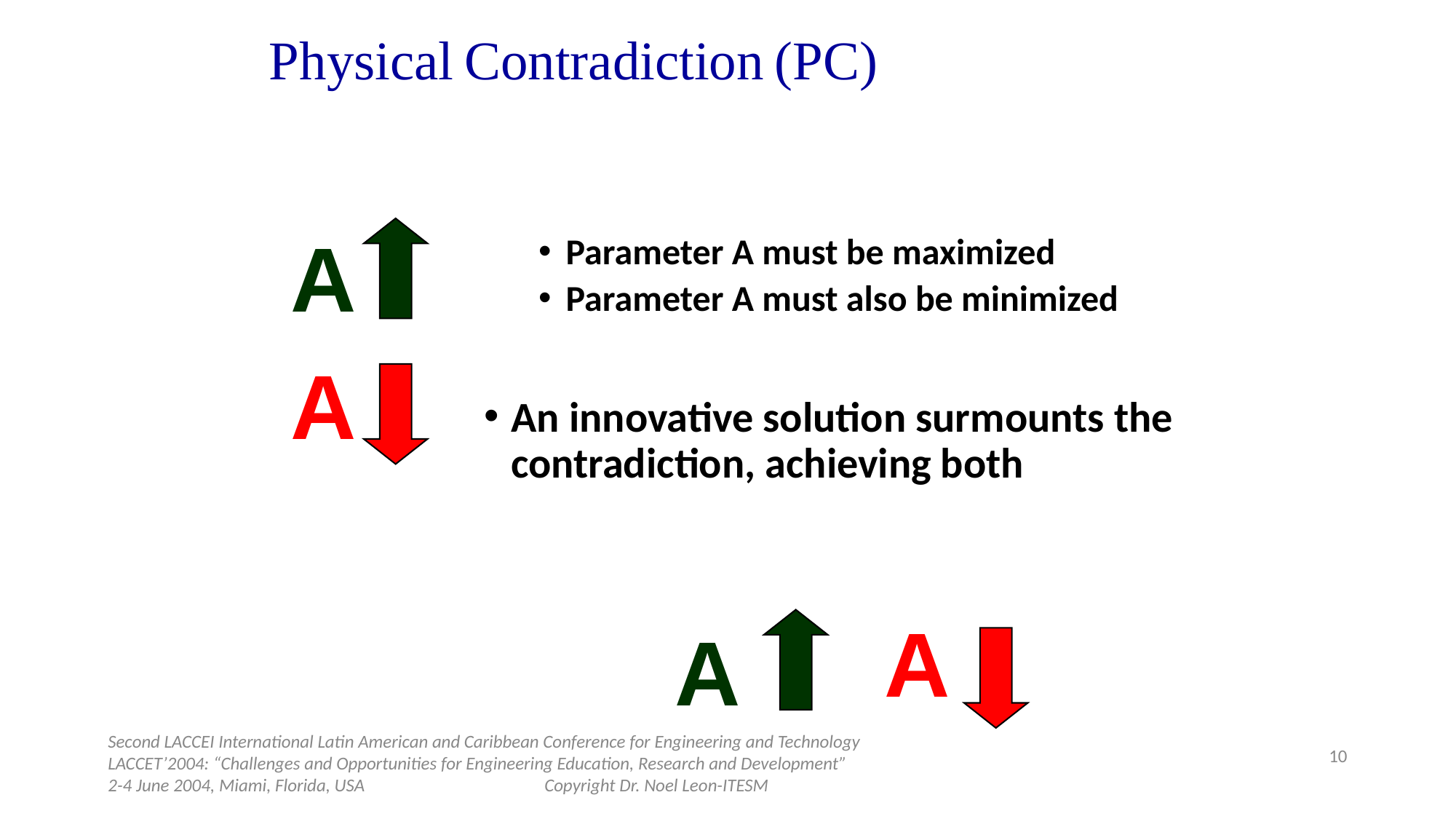

Physical Contradiction (PC)
A

Parameter A must be maximized
Parameter A must also be minimized

An innovative solution surmounts the contradiction, achieving both
A

A

A

10
Second LACCEI International Latin American and Caribbean Conference for Engineering and Technology
LACCET’2004: “Challenges and Opportunities for Engineering Education, Research and Development”
2-4 June 2004, Miami, Florida, USA		Copyright Dr. Noel Leon-ITESM